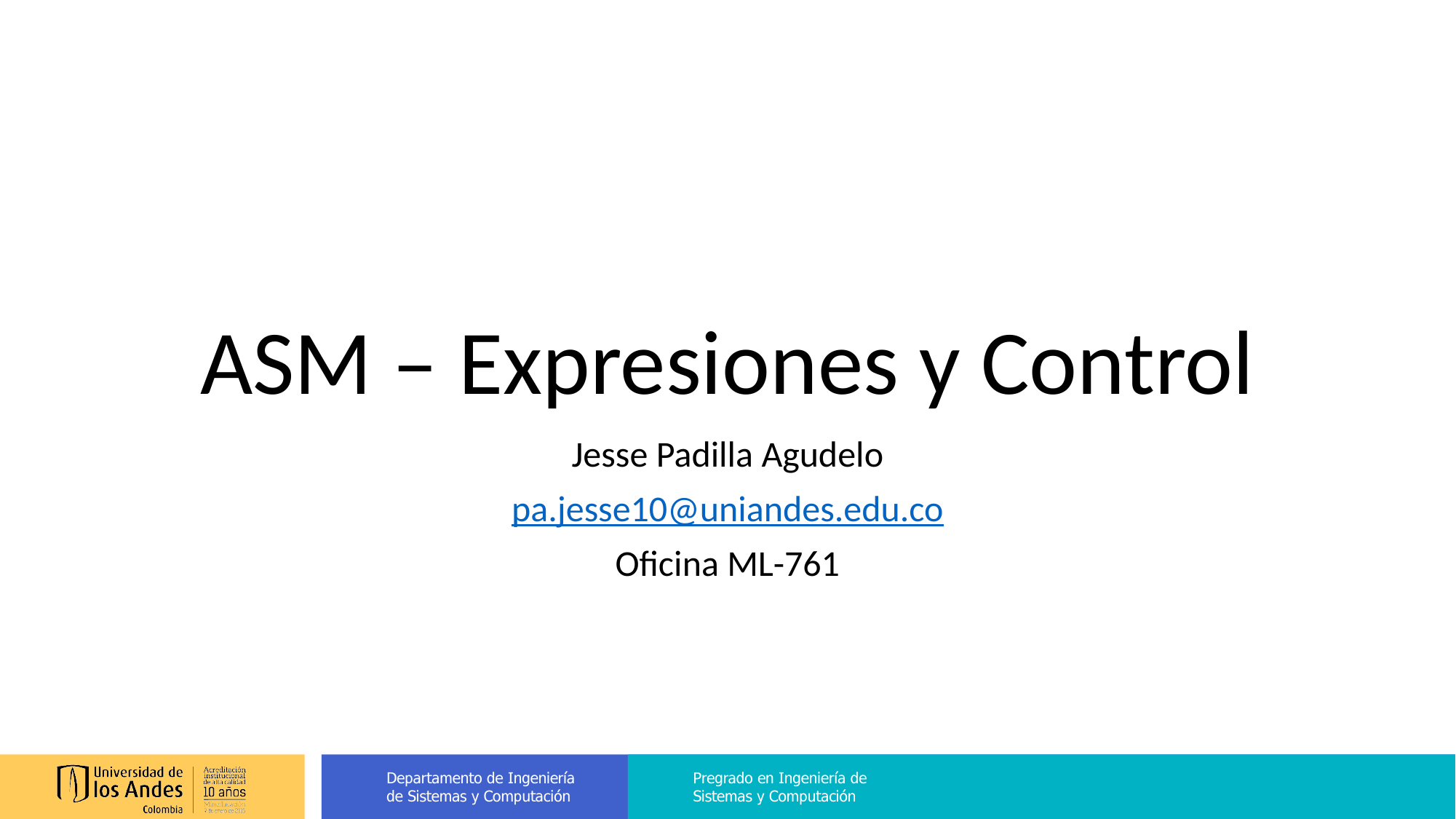

# ASM – Expresiones y Control
Jesse Padilla Agudelo
pa.jesse10@uniandes.edu.co
Oficina ML-761